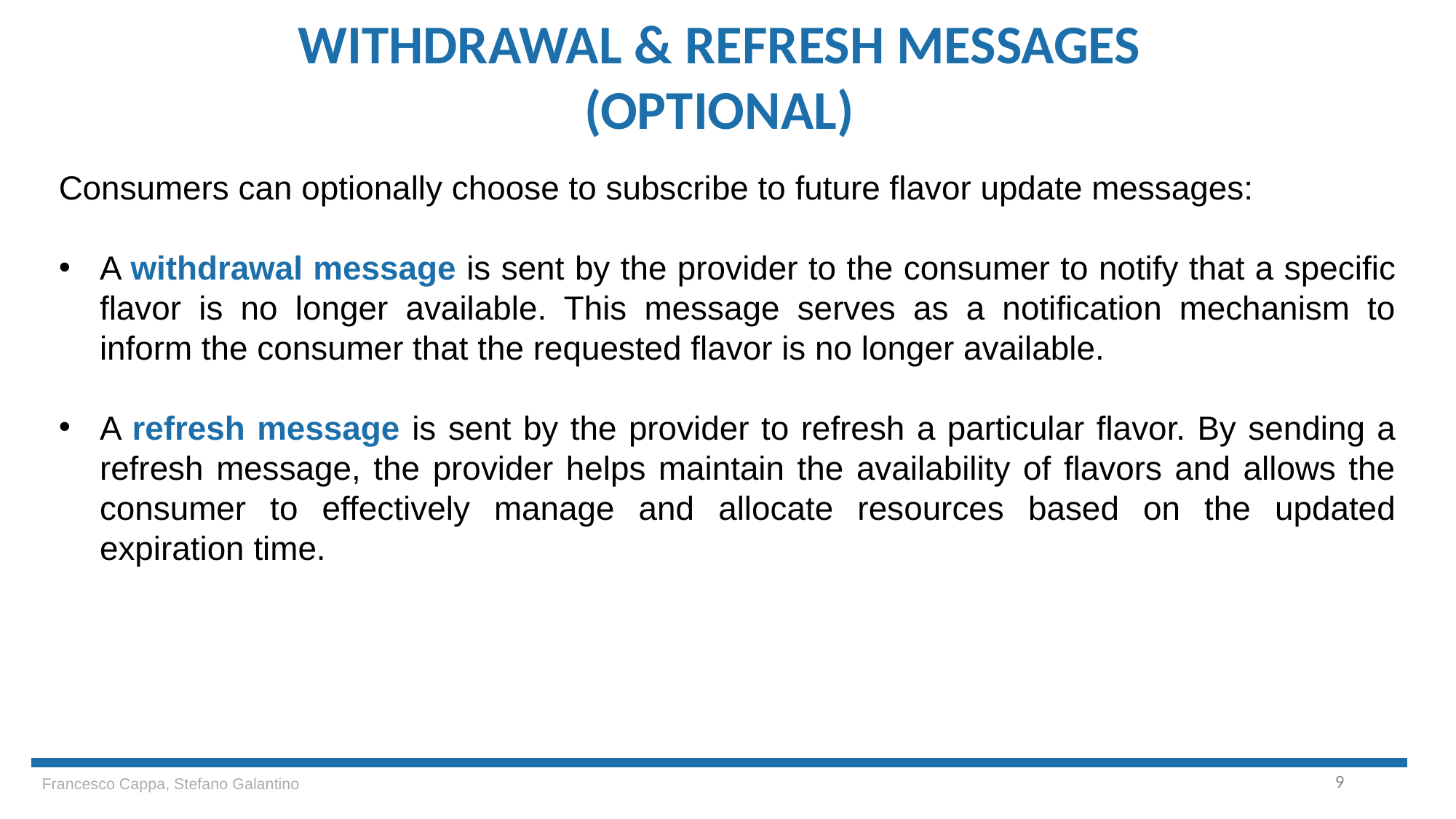

WITHDRAWAL & REFRESH MESSAGES (OPTIONAL)
Consumers can optionally choose to subscribe to future flavor update messages:

A withdrawal message is sent by the provider to the consumer to notify that a specific flavor is no longer available. This message serves as a notification mechanism to inform the consumer that the requested flavor is no longer available.

A refresh message is sent by the provider to refresh a particular flavor. By sending a refresh message, the provider helps maintain the availability of flavors and allows the consumer to effectively manage and allocate resources based on the updated expiration time.

9
Francesco Cappa, Stefano Galantino